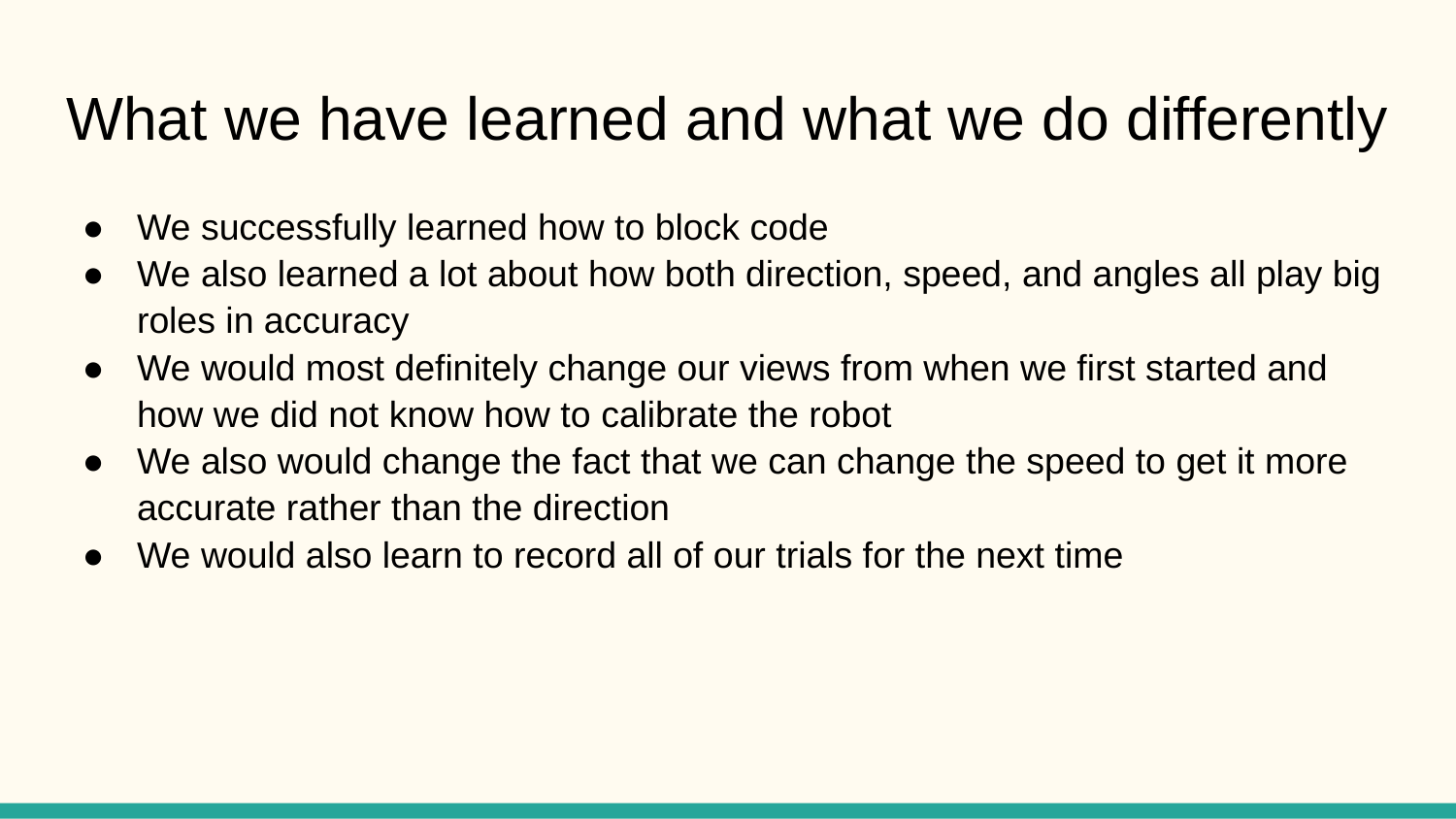

# What we have learned and what we do differently
We successfully learned how to block code
We also learned a lot about how both direction, speed, and angles all play big roles in accuracy
We would most definitely change our views from when we first started and how we did not know how to calibrate the robot
We also would change the fact that we can change the speed to get it more accurate rather than the direction
We would also learn to record all of our trials for the next time